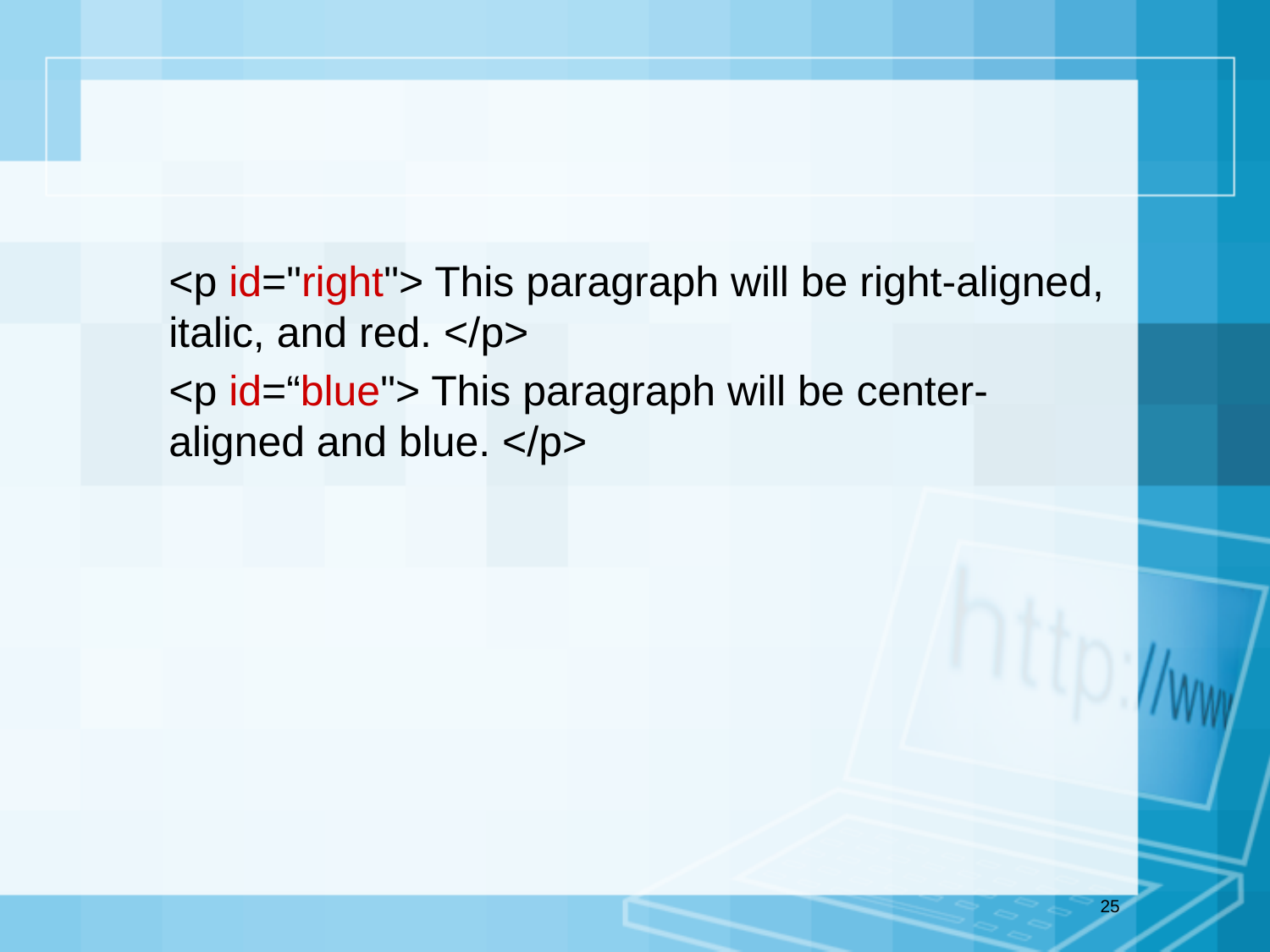

<p id="right"> This paragraph will be right-aligned, italic, and red. </p>
	<p id=“blue"> This paragraph will be center-aligned and blue. </p>

25